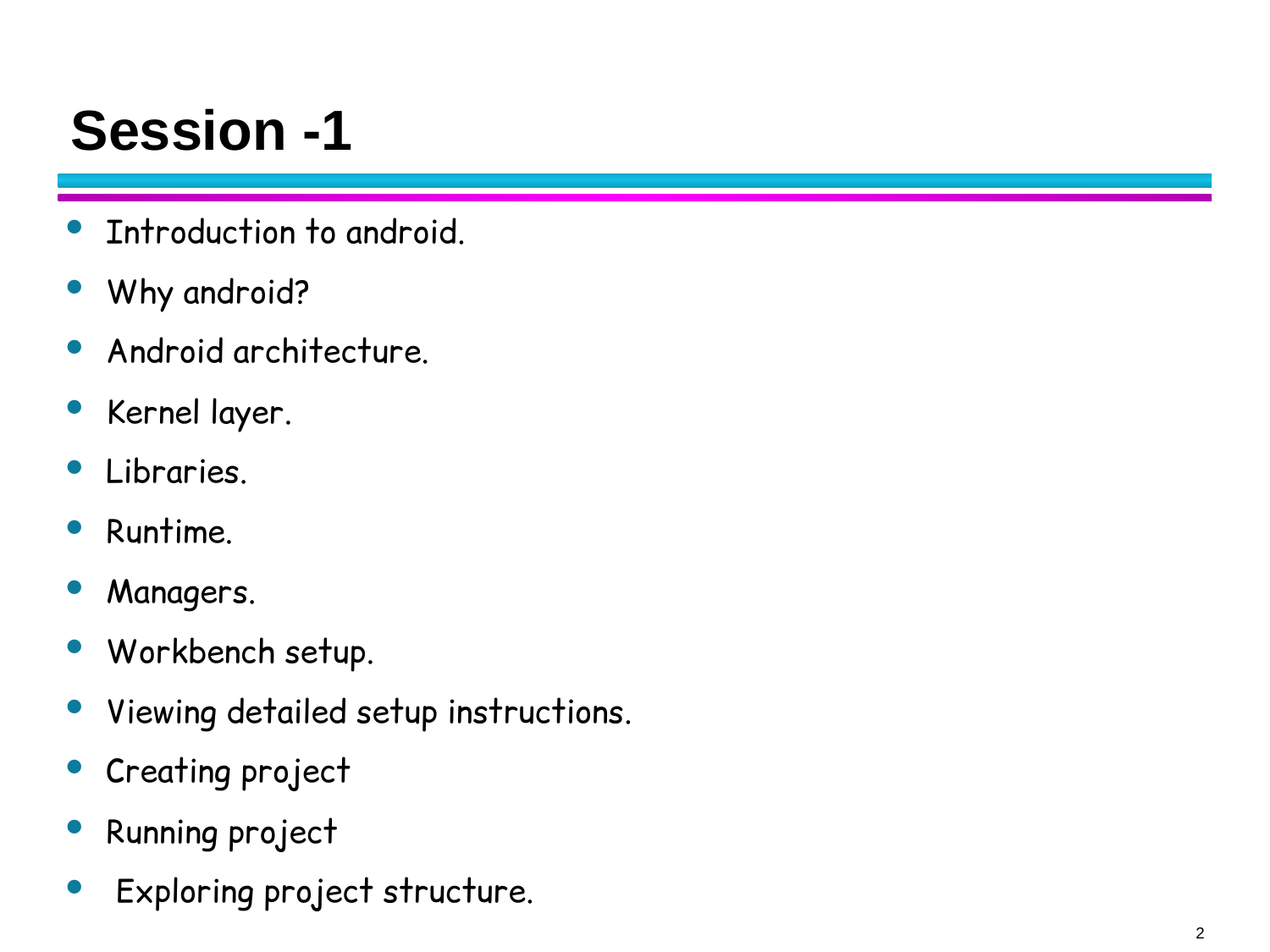

# Session -1
Introduction to android.
Why android?
Android architecture.
Kernel layer.
Libraries.
Runtime.
Managers.
Workbench setup.
Viewing detailed setup instructions.
Creating project
Running project
 Exploring project structure.